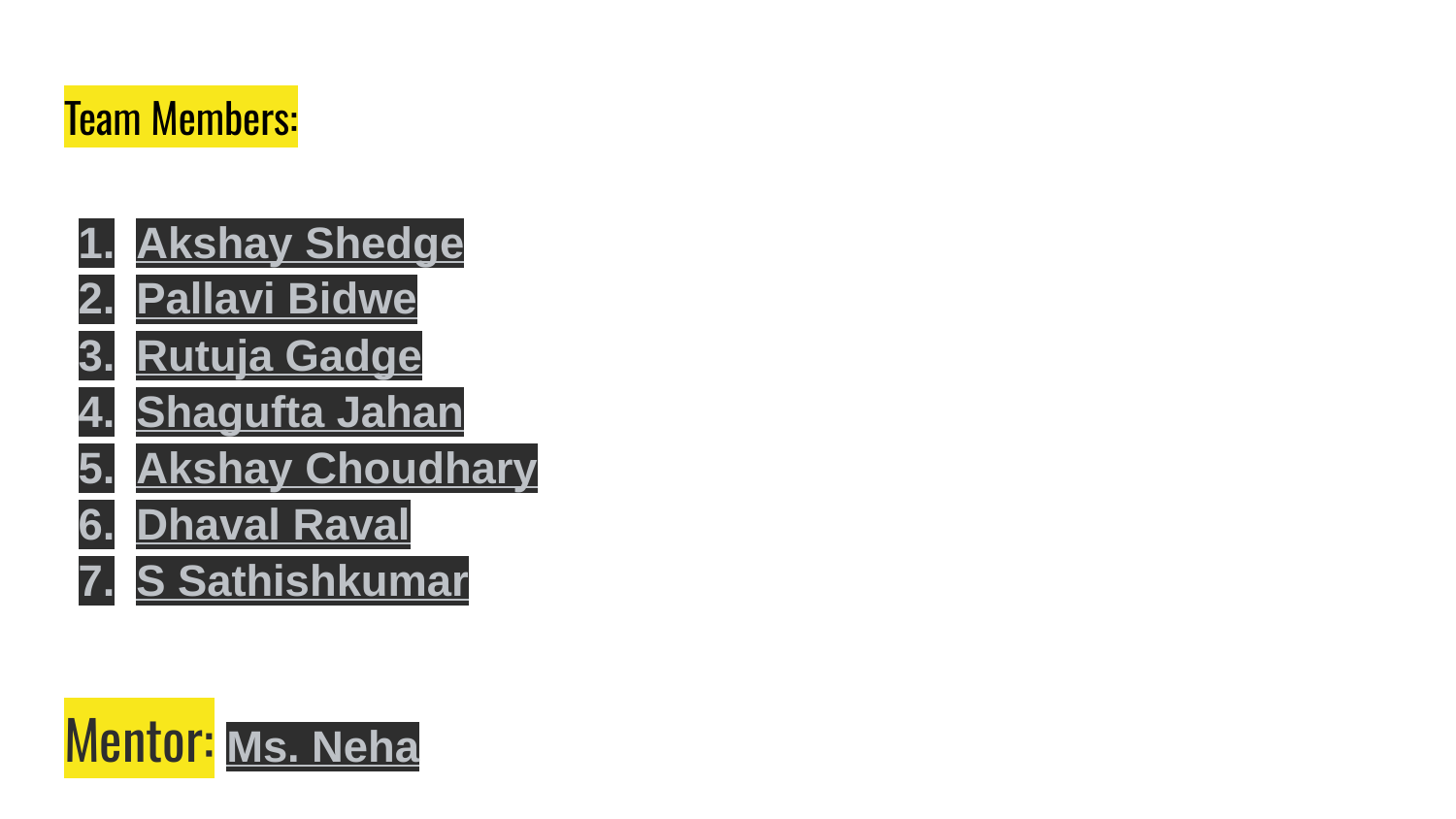

# Team Members:
Akshay Shedge
Pallavi Bidwe
Rutuja Gadge
Shagufta Jahan
Akshay Choudhary
Dhaval Raval
S Sathishkumar

Mentor: Ms. Neha